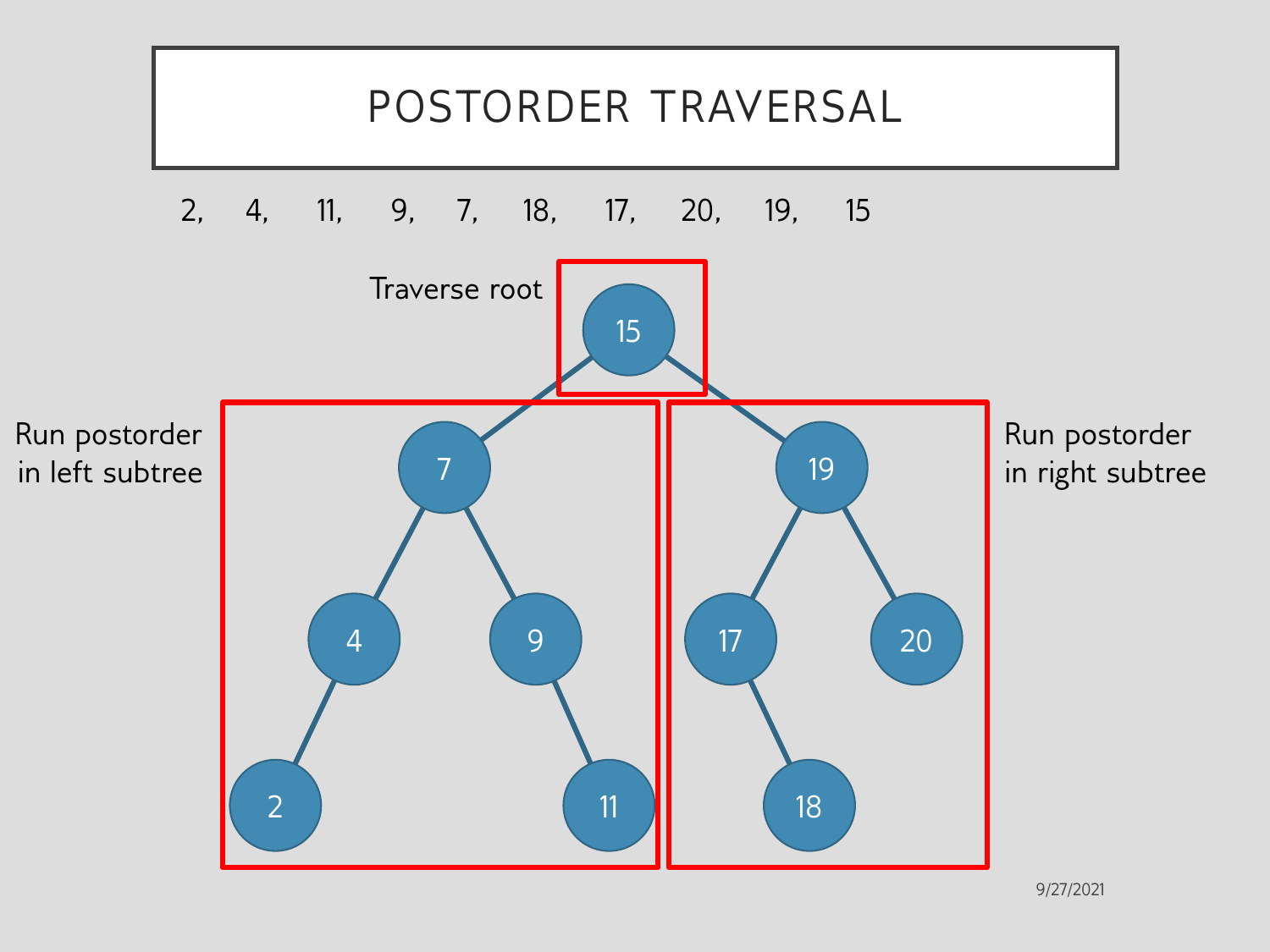

# Postorder traversal
2,
4,
11,
9,
7,
18,
17,
20,
19,
15
Traverse root

15

Run postorder
in left subtree
Run postorder
in right subtree
7
19
4
9
17
20
2
11
18
9/27/2021